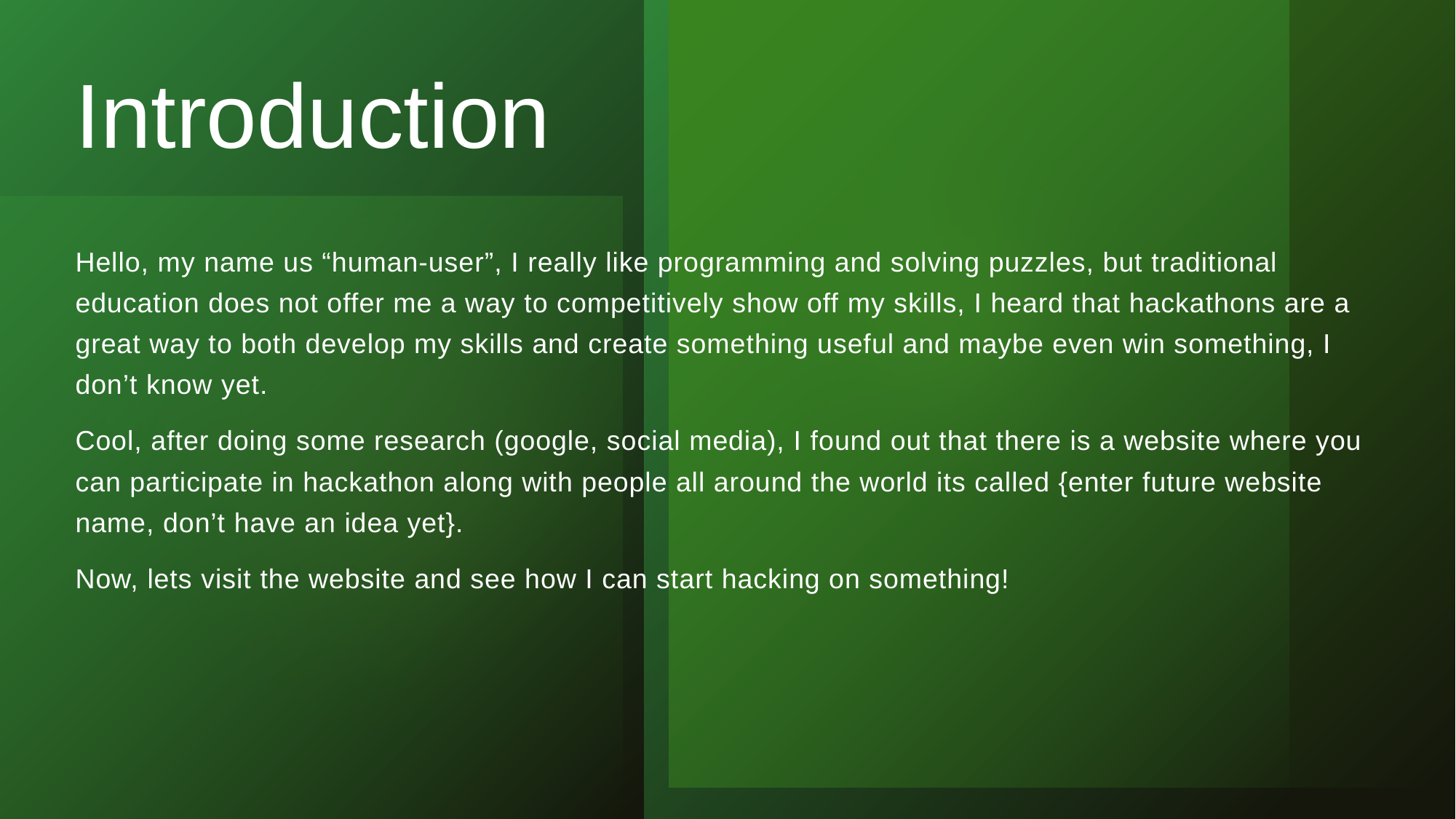

# Introduction
Hello, my name us “human-user”, I really like programming and solving puzzles, but traditional education does not offer me a way to competitively show off my skills, I heard that hackathons are a great way to both develop my skills and create something useful and maybe even win something, I don’t know yet.
Cool, after doing some research (google, social media), I found out that there is a website where you can participate in hackathon along with people all around the world its called {enter future website name, don’t have an idea yet}.
Now, lets visit the website and see how I can start hacking on something!